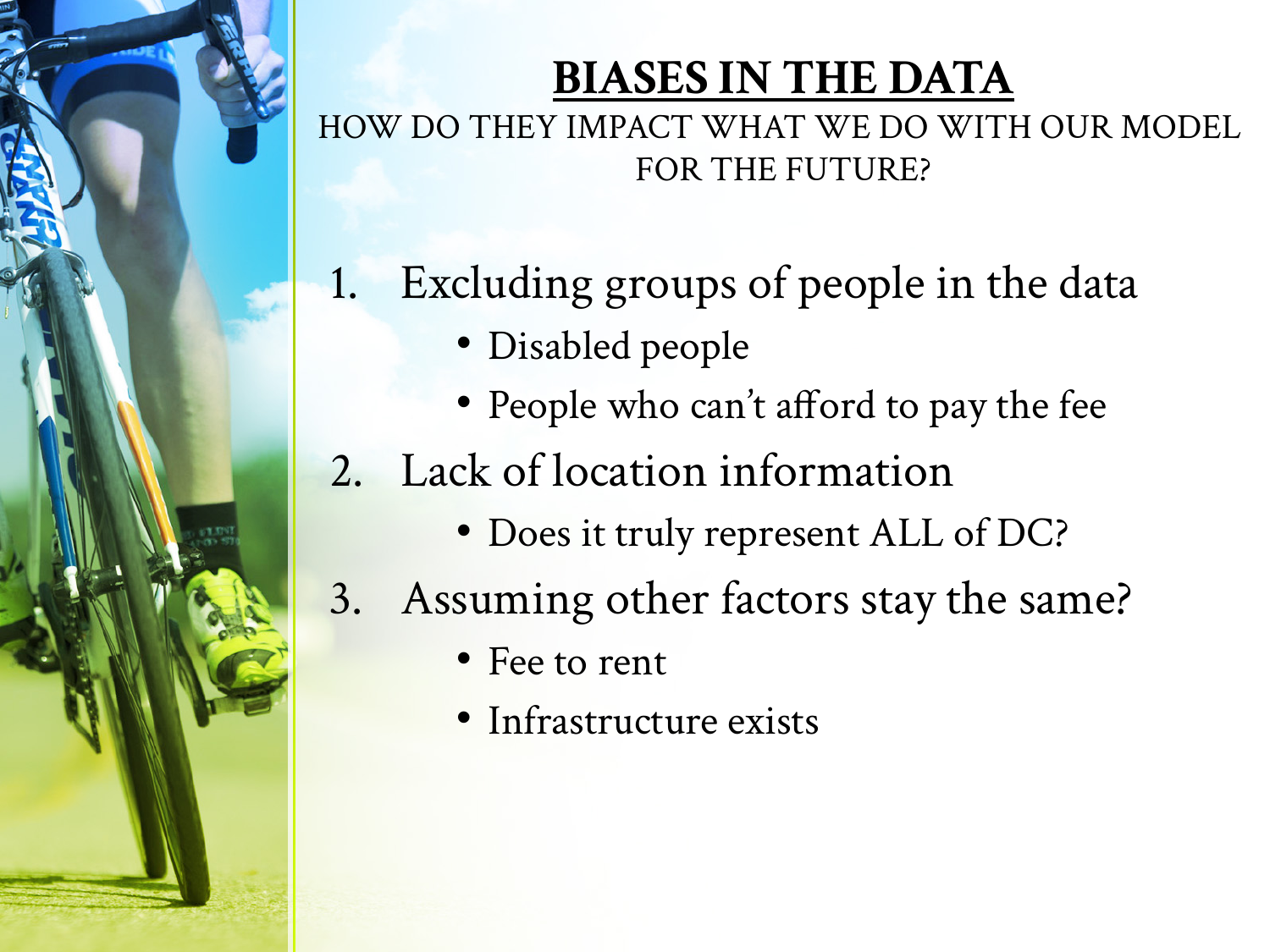

# BIASES IN THE DATA HOW DO THEY IMPACT WHAT WE DO WITH OUR MODEL FOR THE FUTURE?
Excluding groups of people in the data
Disabled people
People who can’t afford to pay the fee
Lack of location information
Does it truly represent ALL of DC?
Assuming other factors stay the same?
Fee to rent
Infrastructure exists